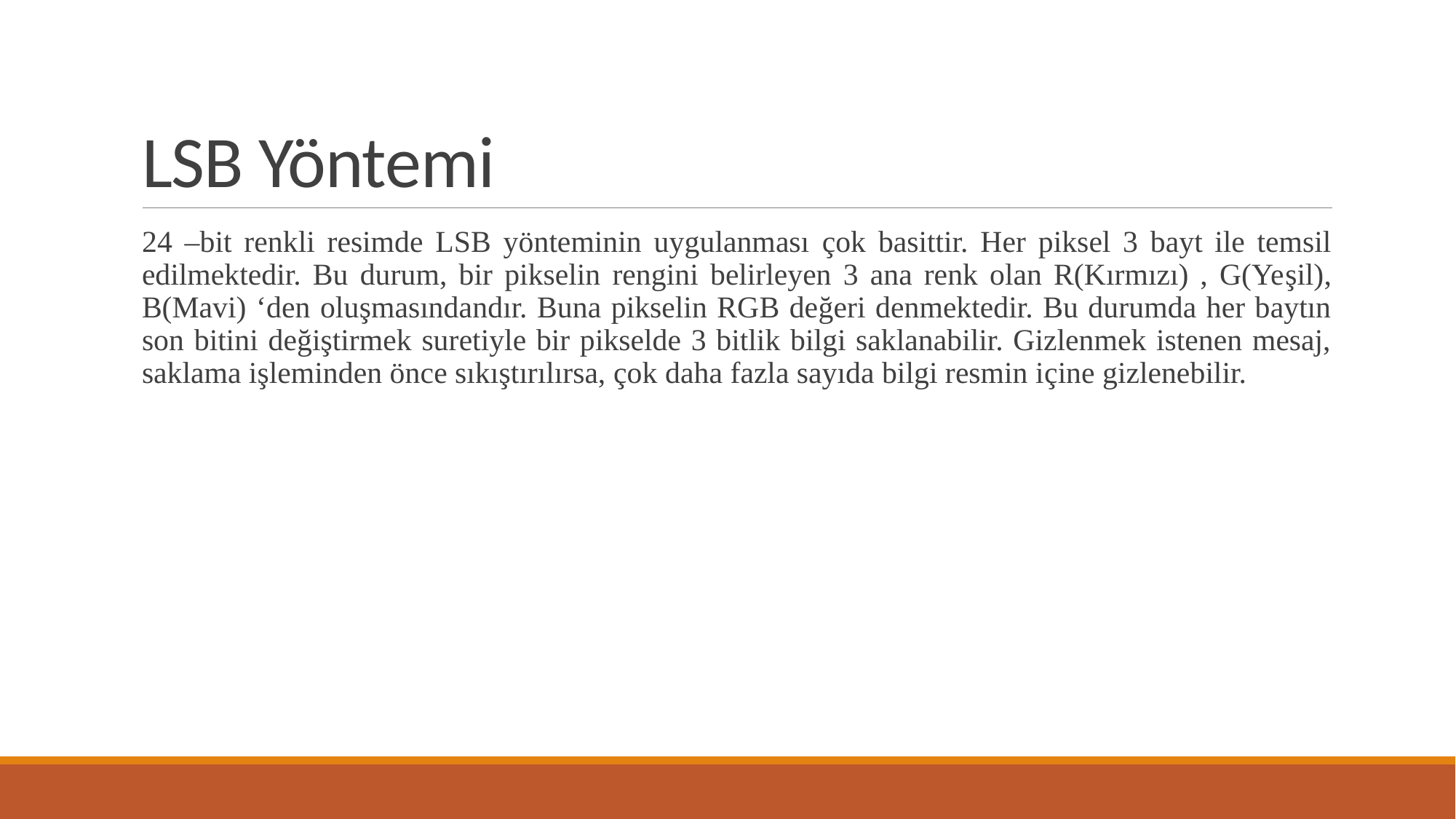

# LSB Yöntemi
24 –bit renkli resimde LSB yönteminin uygulanması çok basittir. Her piksel 3 bayt ile temsil edilmektedir. Bu durum, bir pikselin rengini belirleyen 3 ana renk olan R(Kırmızı) , G(Yeşil), B(Mavi) ‘den oluşmasındandır. Buna pikselin RGB değeri denmektedir. Bu durumda her baytın son bitini değiştirmek suretiyle bir pikselde 3 bitlik bilgi saklanabilir. Gizlenmek istenen mesaj, saklama işleminden önce sıkıştırılırsa, çok daha fazla sayıda bilgi resmin içine gizlenebilir.